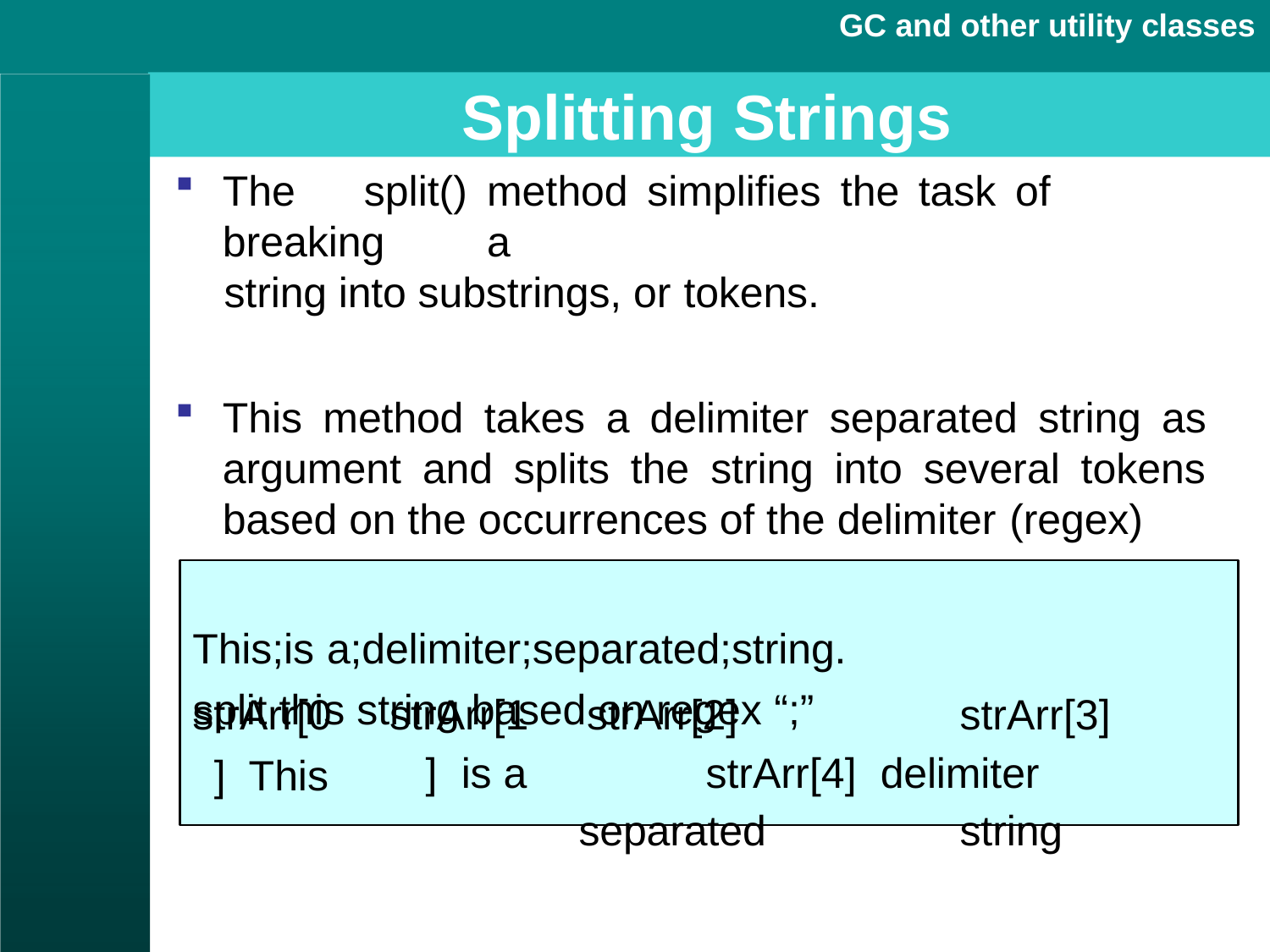

GC and other utility classes

# Splitting Strings

The	split()	method	simplifies	the	task	of	breaking	a
string into substrings, or tokens.

This method takes a delimiter separated string as  argument and splits the string into several tokens  based on the occurrences of the delimiter (regex)

This;is a;delimiter;separated;string.
split this string based on regex “;”

strArr[0]  This
strArr[1]  is a
strArr[2]		strArr[3]	strArr[4]  delimiter	separated		string